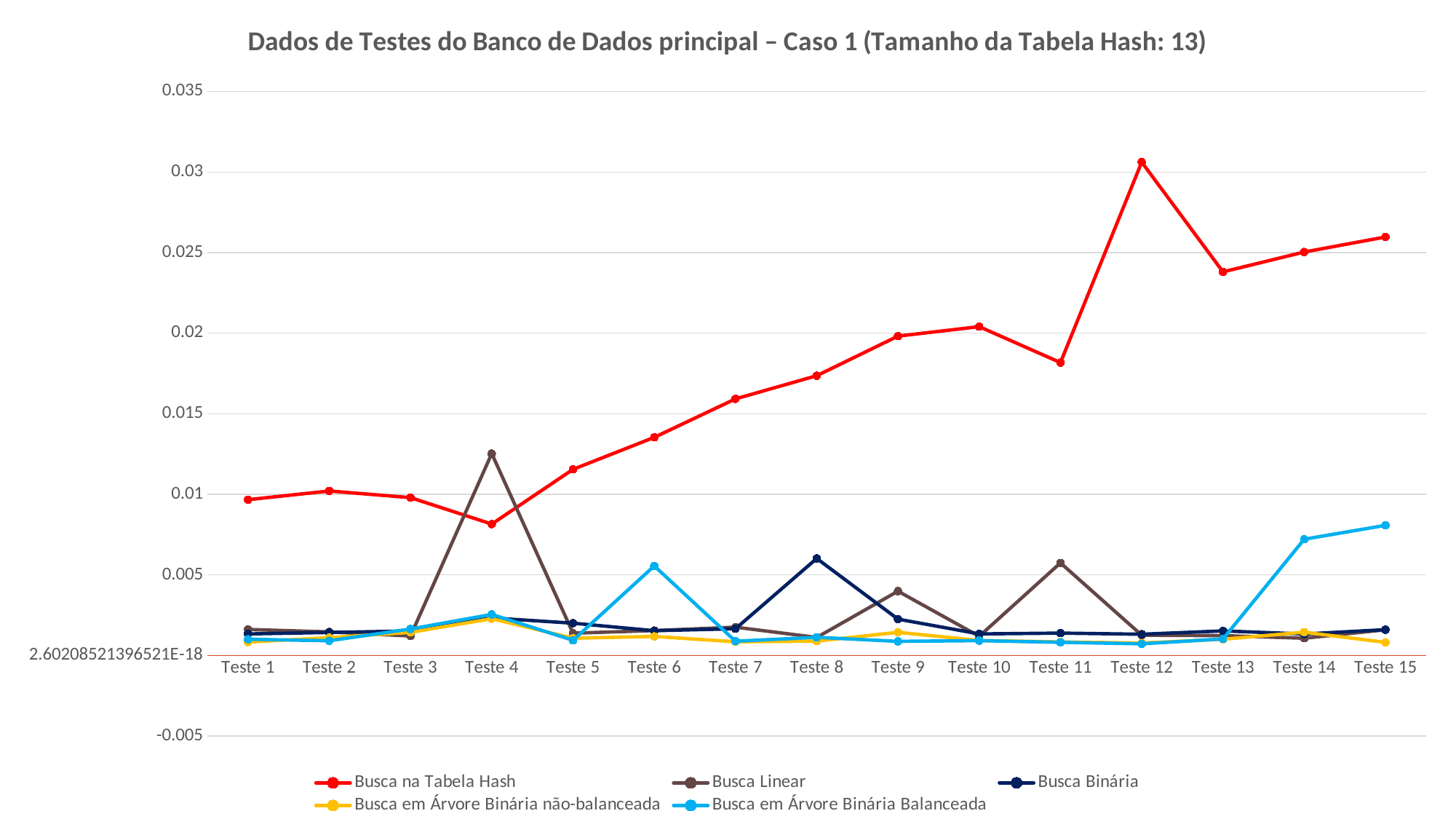

### Chart: Dados de Testes do Banco de Dados principal – Caso 1 (Tamanho da Tabela Hash: 13)

| Category | Busca na Tabela Hash | Busca Linear | Busca Binária | Busca em Árvore Binária não-balanceada | Busca em Árvore Binária Balanceada |
|---|---|---|---|---|---|
| Teste 1 | 0.0096641 | 0.0016125 | 0.0013338 | 0.0008319 | 0.0010032 |
| Teste 2 | 0.0102059 | 0.0014593 | 0.0014258 | 0.0011038 | 0.0009095 |
| Teste 3 | 0.0097925 | 0.0012072 | 0.0015196 | 0.0014321 | 0.001642 |
| Teste 4 | 0.0081512 | 0.012527 | 0.002326 | 0.0022791 | 0.0025432 |
| Teste 5 | 0.0115476 | 0.0013813 | 0.0020018 | 0.0010678 | 0.0009394 |
| Teste 6 | 0.0135316 | 0.0015435 | 0.0015348 | 0.0011804 | 0.0055532 |
| Teste 7 | 0.0159218 | 0.0017527 | 0.0016556 | 0.0008477 | 0.0008804 |
| Teste 8 | 0.0173613 | 0.0011175 | 0.006016 | 0.0008883 | 0.0011234 |
| Teste 9 | 0.0198175 | 0.0039871 | 0.0022522 | 0.0014339 | 0.0008721 |
| Teste 10 | 0.0204065 | 0.0011876 | 0.001335 | 0.0009295 | 0.0009189 |
| Teste 11 | 0.0181747 | 0.005742 | 0.0013862 | 0.0008384 | 0.0008109 |
| Teste 12 | 0.0306158 | 0.0012537 | 0.0013152 | 0.0007683 | 0.0007205 |
| Teste 13 | 0.0238046 | 0.0012277 | 0.0015213 | 0.0010043 | 0.0010225 |
| Teste 14 | 0.0250365 | 0.0010683 | 0.0013298 | 0.0014411 | 0.0072129 |
| Teste 15 | 0.0259711 | 0.00159 | 0.0015992 | 0.0008095 | 0.0080713 |